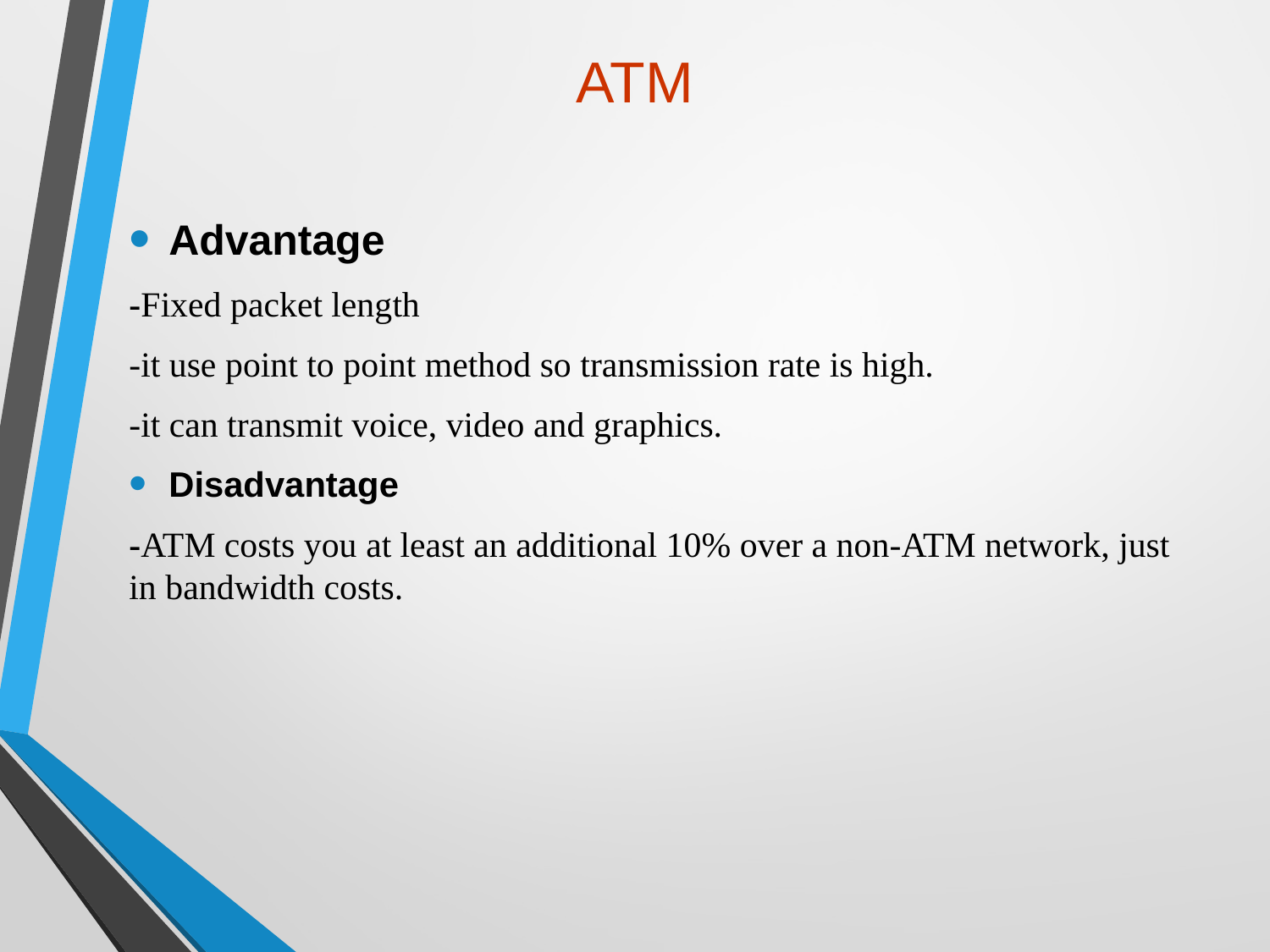

# ATM
Advantage
-Fixed packet length
-it use point to point method so transmission rate is high.
-it can transmit voice, video and graphics.
Disadvantage
-ATM costs you at least an additional 10% over a non-ATM network, just in bandwidth costs.